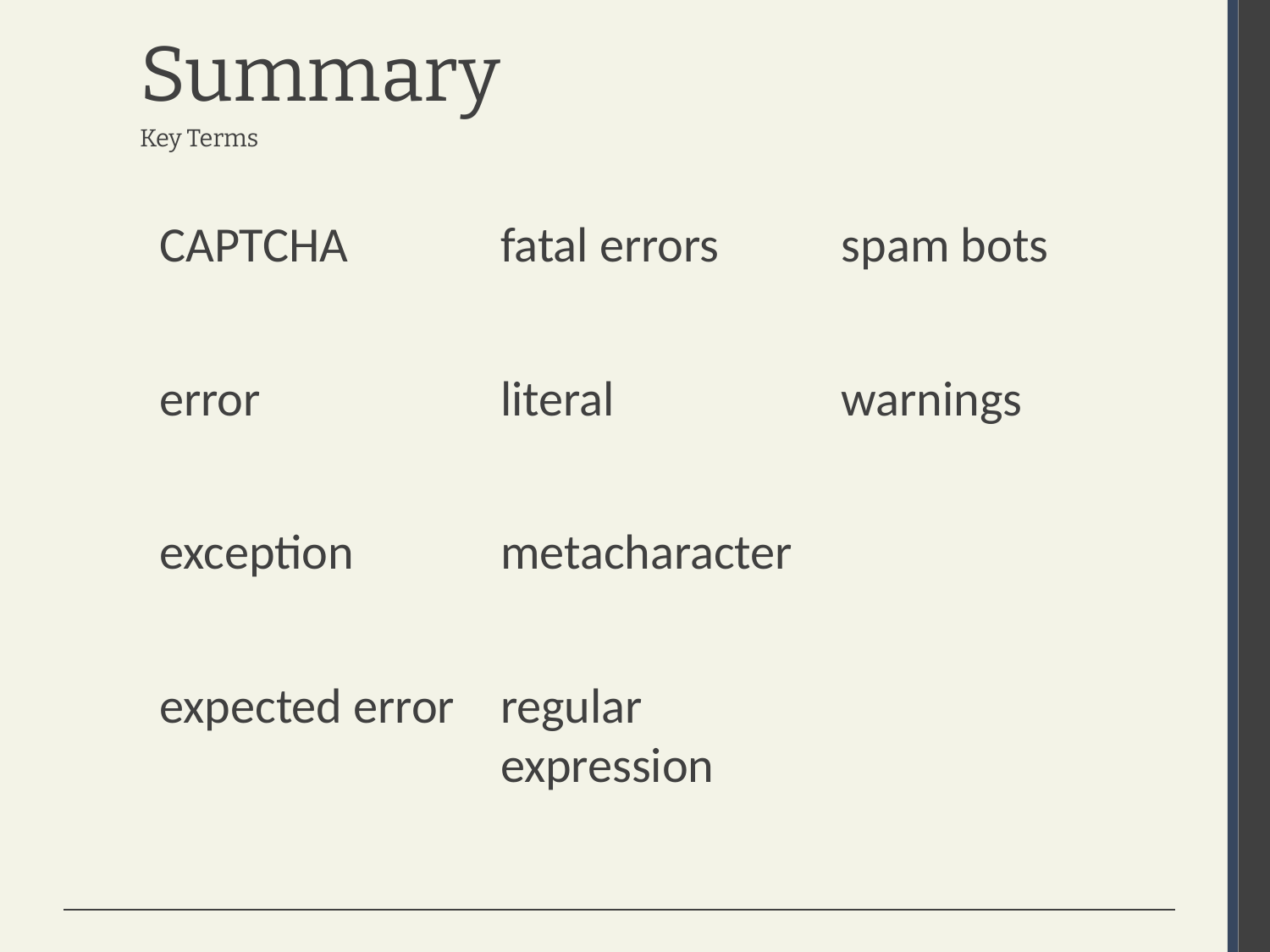

# Summary
Key Terms
CAPTCHA
error
exception
expected error
fatal errors
literal
metacharacter
regular expression
spam bots
warnings